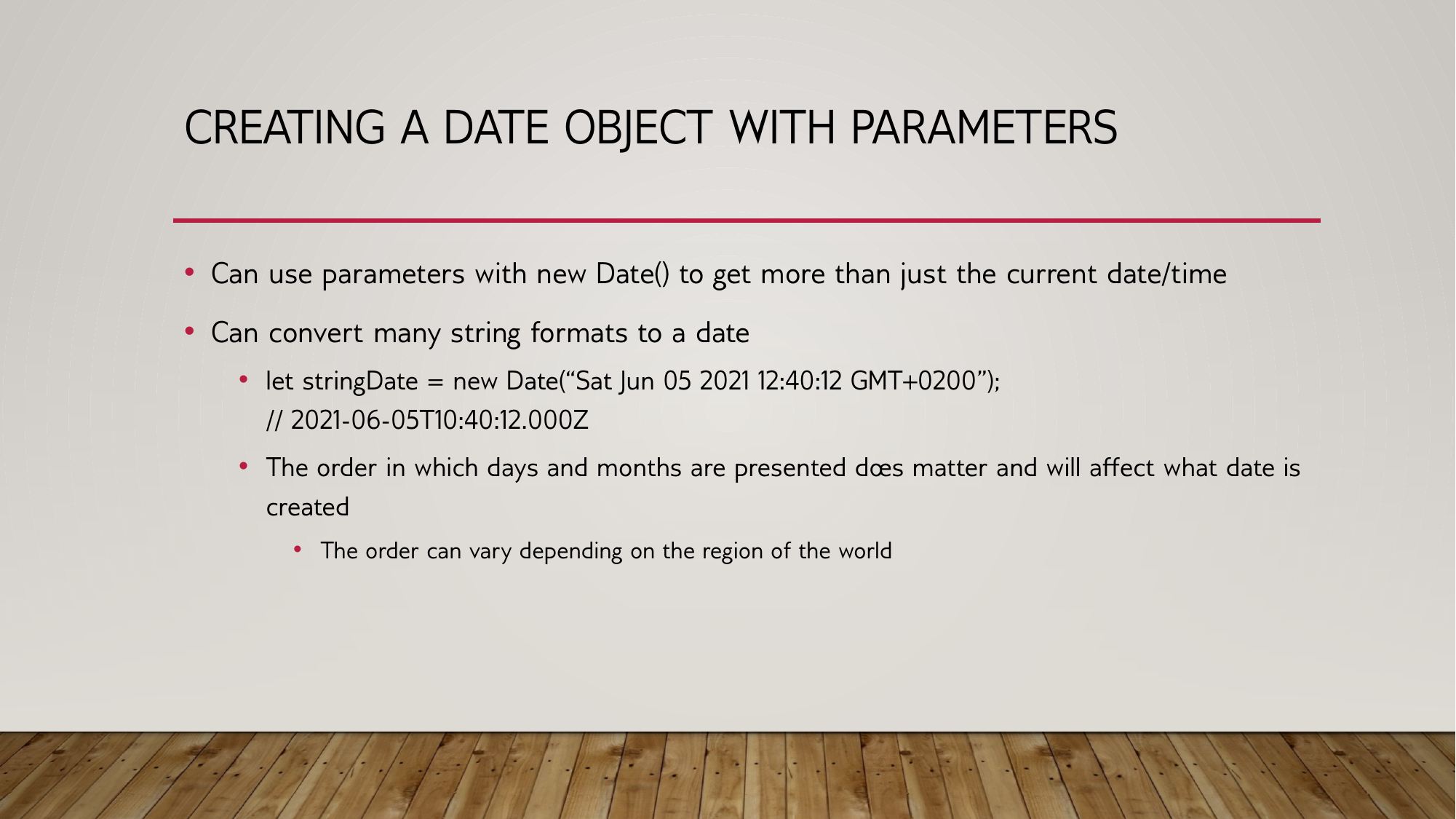

# Creating a Date object with Parameters
Can use parameters with new Date() to get more than just the current date/time
Can convert many string formats to a date
let stringDate = new Date(“Sat Jun 05 2021 12:40:12 GMT+0200”);
// 2021-06-05T10:40:12.000Z
The order in which days and months are presented does matter and will affect what date is created
The order can vary depending on the region of the world